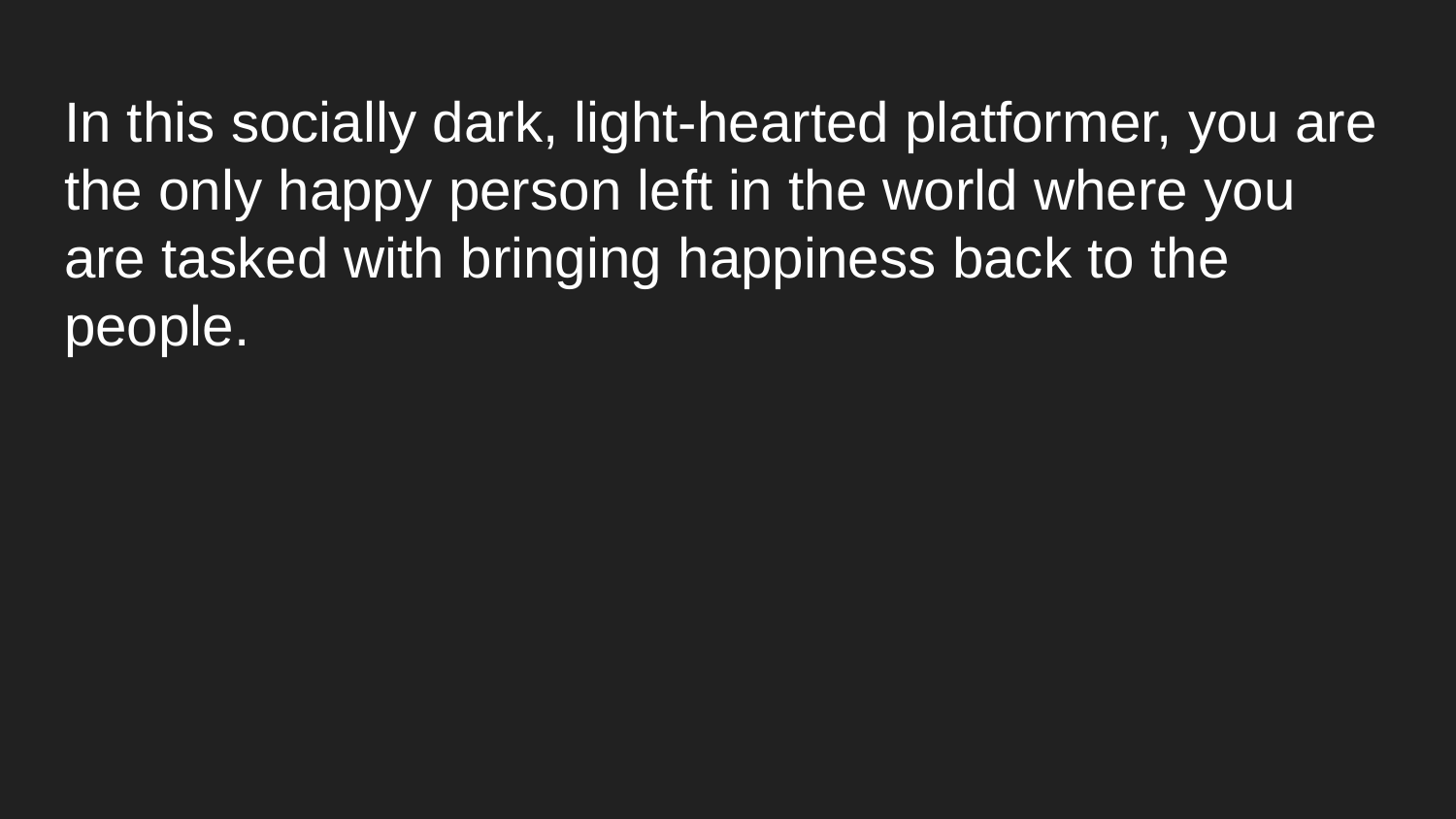

# In this socially dark, light-hearted platformer, you are the only happy person left in the world where you are tasked with bringing happiness back to the people.